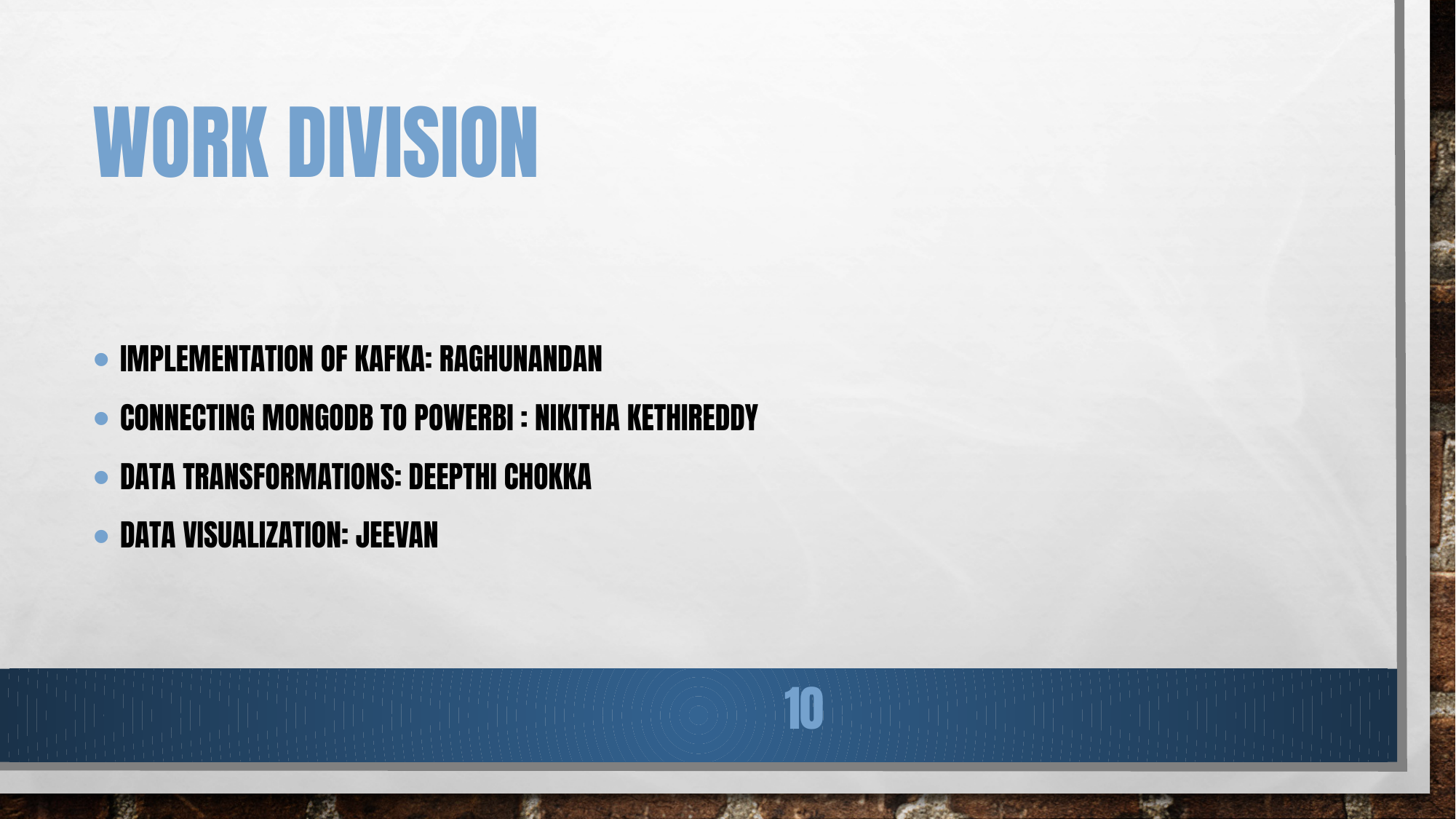

# Work Division
Implementation of Kafka: Raghunandan
Connecting MongoDB to PowerBI : Nikitha Kethireddy
Data Transformations: Deepthi Chokka
Data Visualization: Jeevan
10